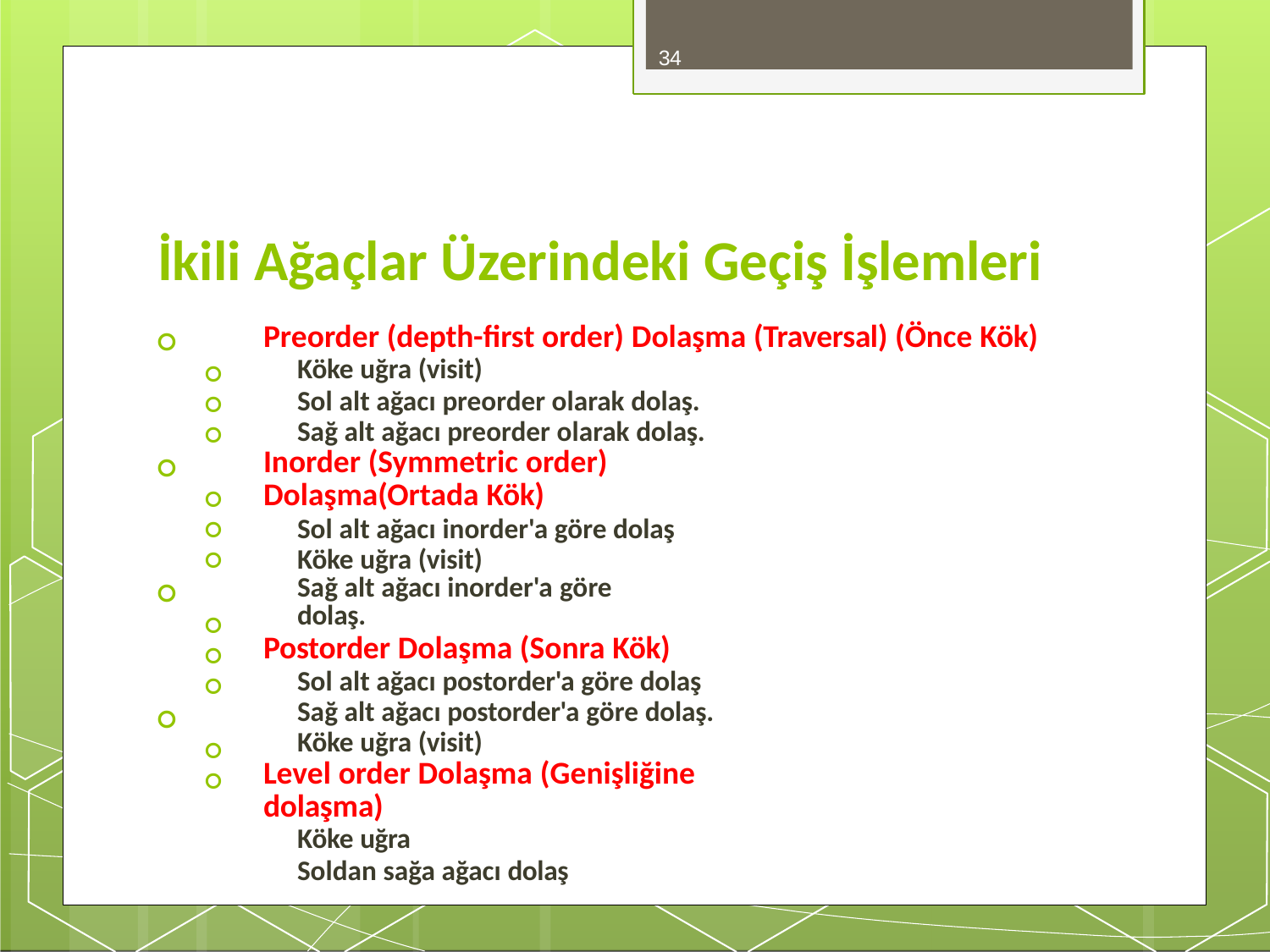

34
# İkili Ağaçlar Üzerindeki Geçiş İşlemleri
Preorder (depth-first order) Dolaşma (Traversal) (Önce Kök)
Köke uğra (visit)
Sol alt ağacı preorder olarak dolaş. Sağ alt ağacı preorder olarak dolaş.
Inorder (Symmetric order) Dolaşma(Ortada Kök)
Sol alt ağacı inorder'a göre dolaş Köke uğra (visit)
Sağ alt ağacı inorder'a göre dolaş.
Postorder Dolaşma (Sonra Kök)
Sol alt ağacı postorder'a göre dolaş Sağ alt ağacı postorder'a göre dolaş. Köke uğra (visit)
Level order Dolaşma (Genişliğine dolaşma)
Köke uğra
Soldan sağa ağacı dolaş
🞇
🞇
🞇
🞇
🞇
🞇
🞇
🞇
🞇
🞇
🞇
🞇
🞇
🞇
🞇